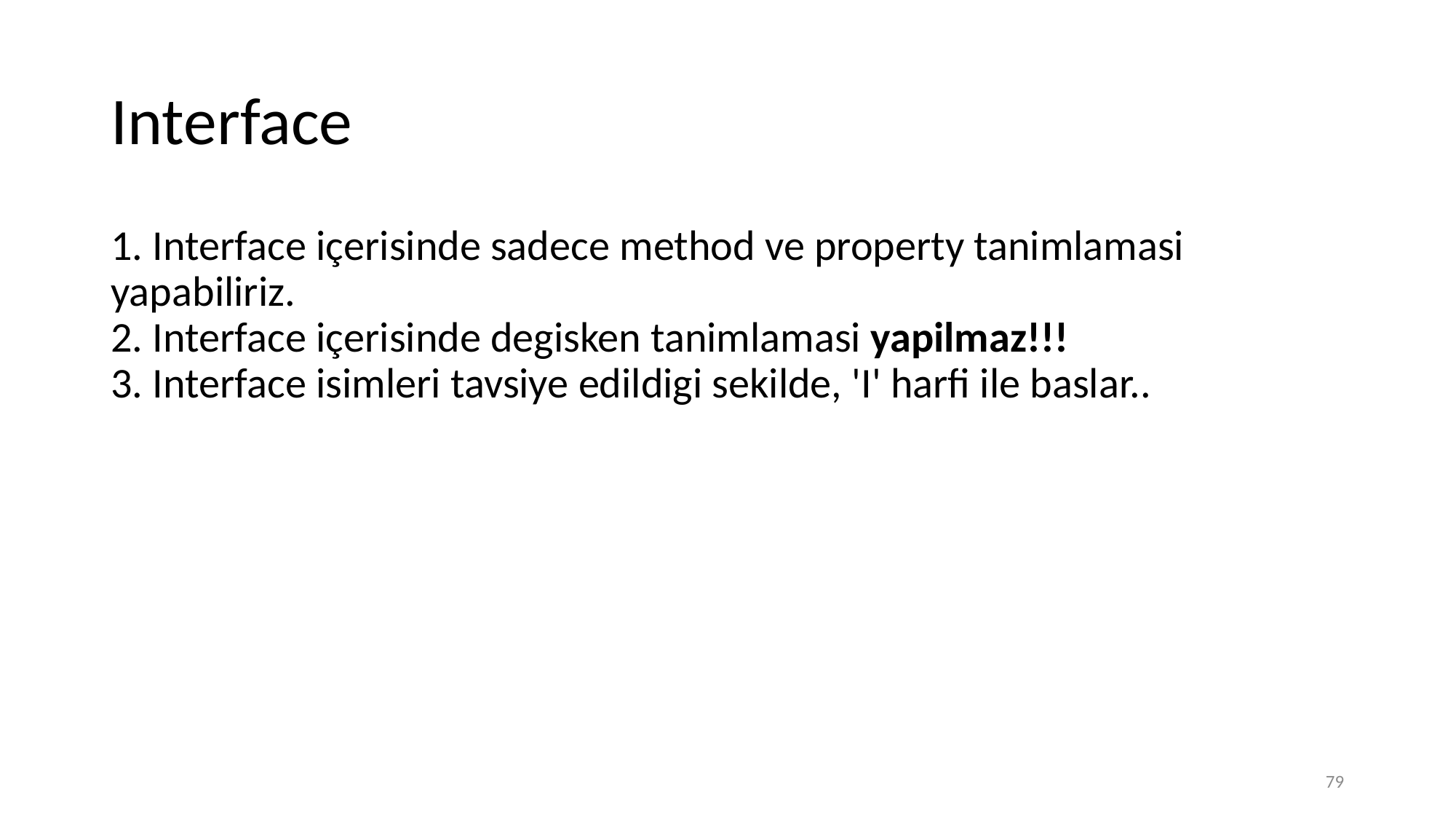

# Interface
1. Interface içerisinde sadece method ve property tanimlamasi yapabiliriz.
2. Interface içerisinde degisken tanimlamasi yapilmaz!!!
3. Interface isimleri tavsiye edildigi sekilde, 'I' harfi ile baslar..
79